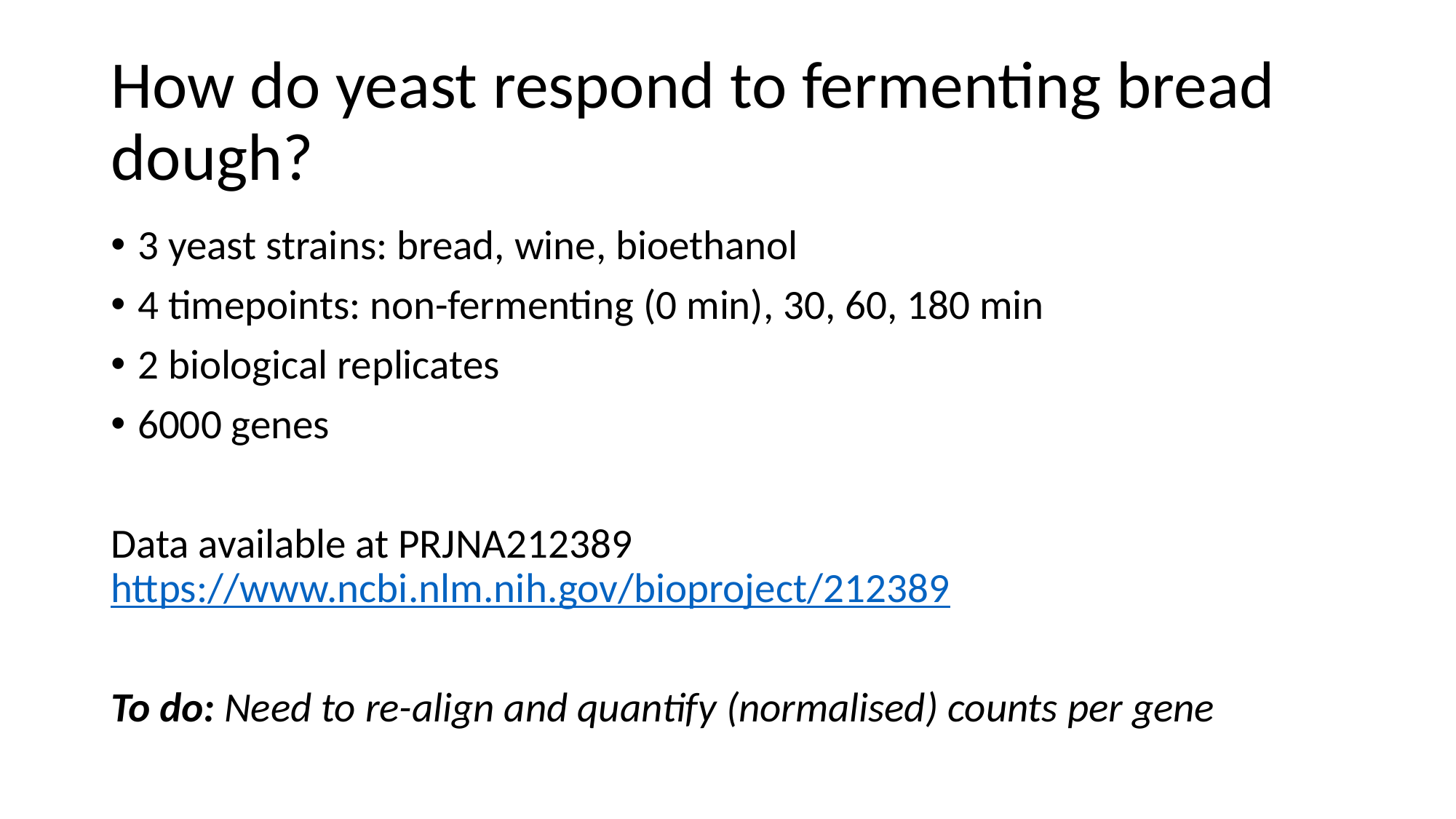

# How do yeast respond to fermenting bread dough?
3 yeast strains: bread, wine, bioethanol
4 timepoints: non-fermenting (0 min), 30, 60, 180 min
2 biological replicates
6000 genes

Data available at PRJNA212389
https://www.ncbi.nlm.nih.gov/bioproject/212389

To do: Need to re-align and quantify (normalised) counts per gene